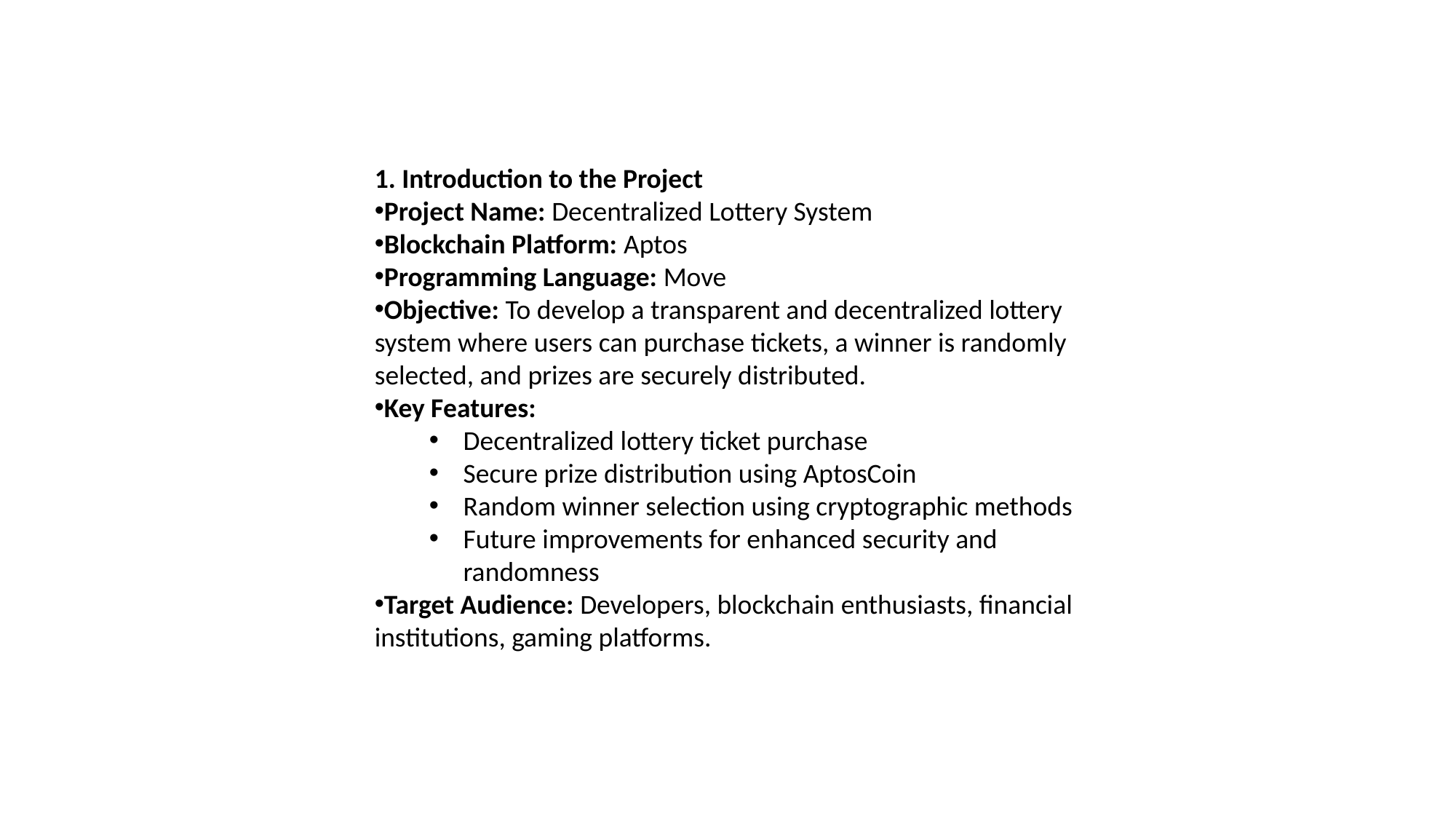

1. Introduction to the Project
Project Name: Decentralized Lottery System
Blockchain Platform: Aptos
Programming Language: Move
Objective: To develop a transparent and decentralized lottery system where users can purchase tickets, a winner is randomly selected, and prizes are securely distributed.
Key Features:
Decentralized lottery ticket purchase
Secure prize distribution using AptosCoin
Random winner selection using cryptographic methods
Future improvements for enhanced security and randomness
Target Audience: Developers, blockchain enthusiasts, financial institutions, gaming platforms.